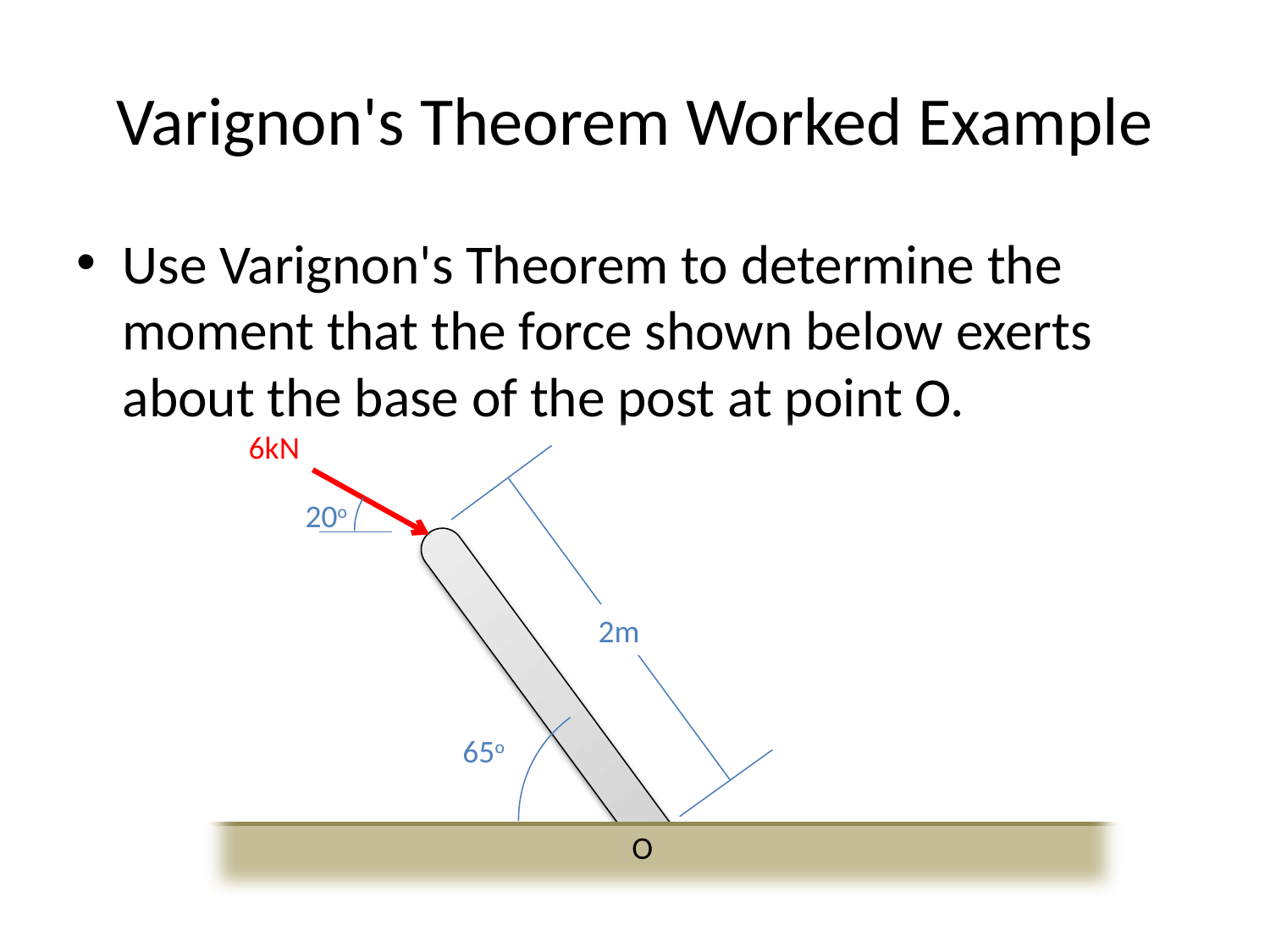

# Varignon's Theorem Worked Example
Use Varignon's Theorem to determine the moment that the force shown below exerts about the base of the post at point O.

6kN

20o

2m

65o
O